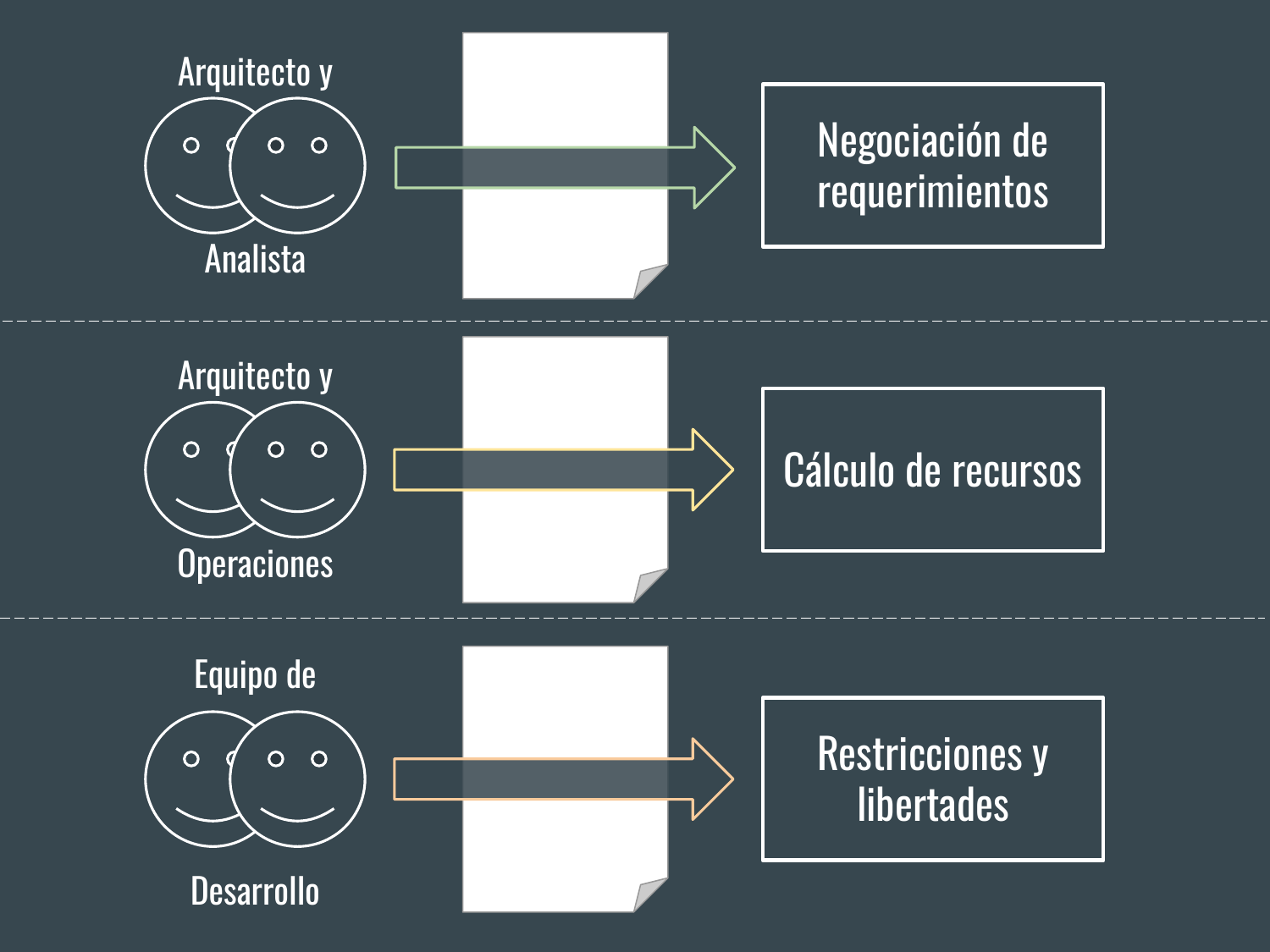

Arquitecto y
Negociación de requerimientos

Analista

Arquitecto y
Cálculo de recursos

Operaciones
Equipo de

Restricciones y libertades

Desarrollo